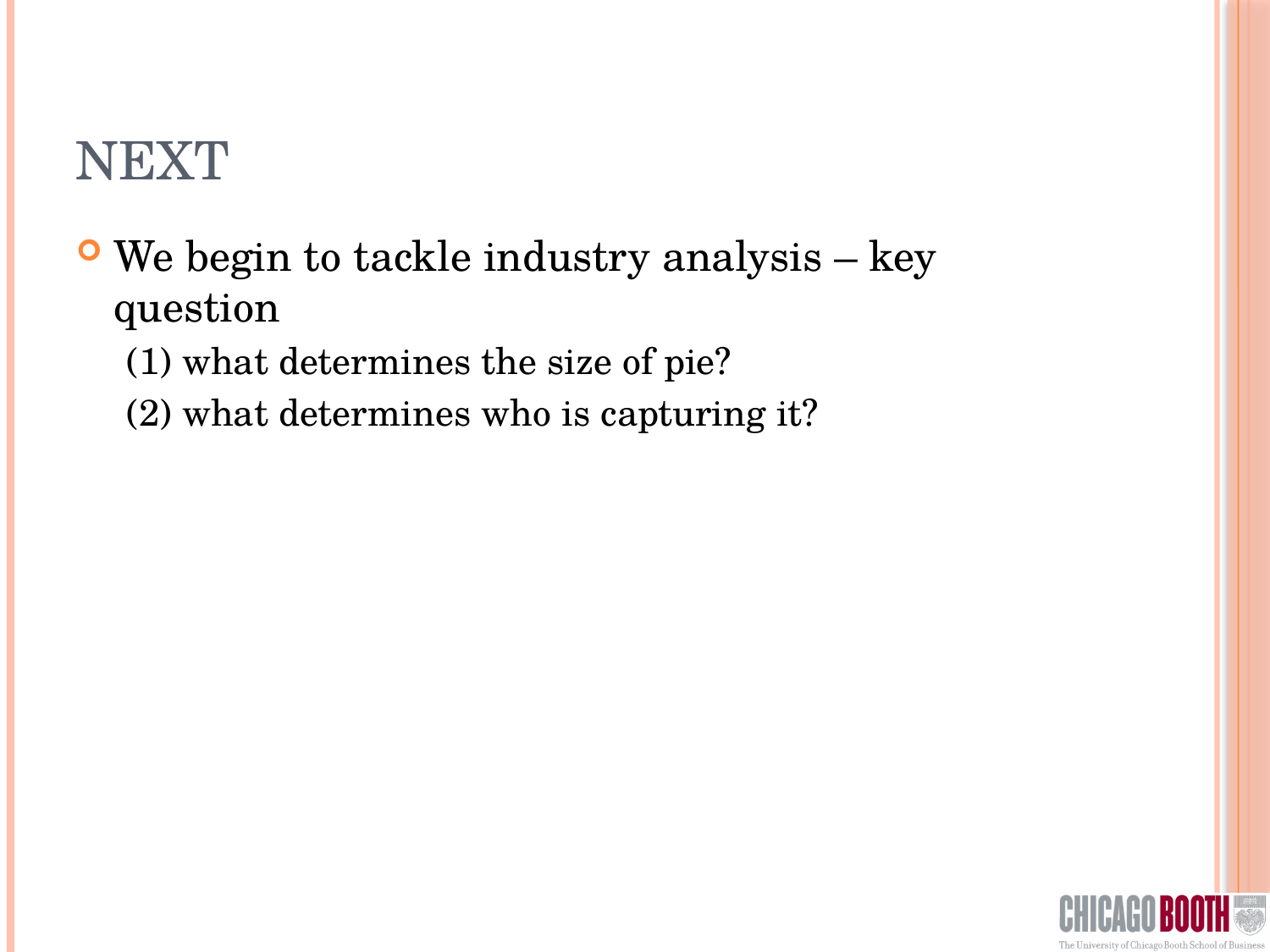

# Next
We begin to tackle industry analysis – key question
(1) what determines the size of pie?
(2) what determines who is capturing it?